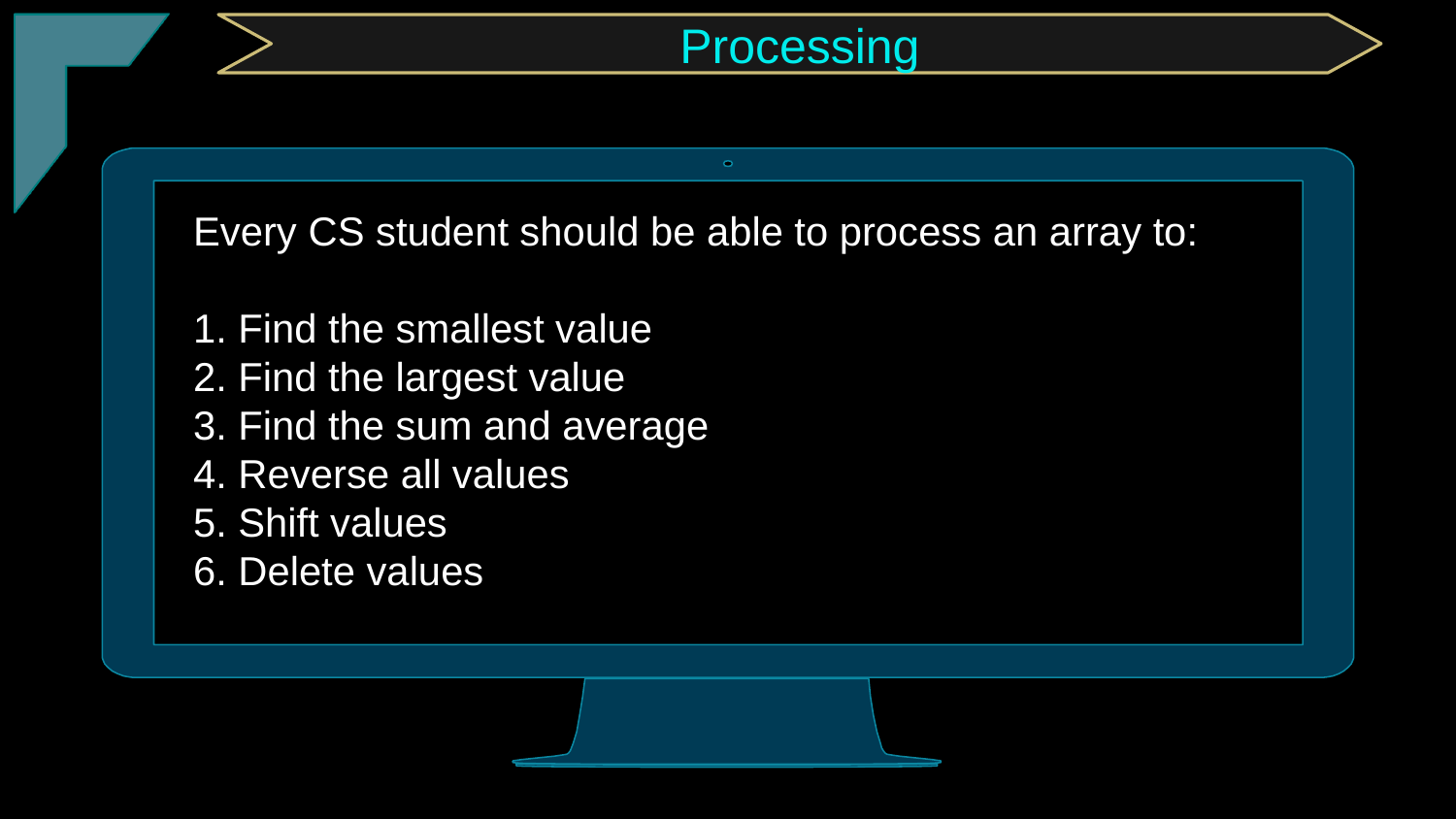

TClark
Processing

Every CS student should be able to process an array to:

1. Find the smallest value
2. Find the largest value
3. Find the sum and average
4. Reverse all values
5. Shift values
6. Delete values